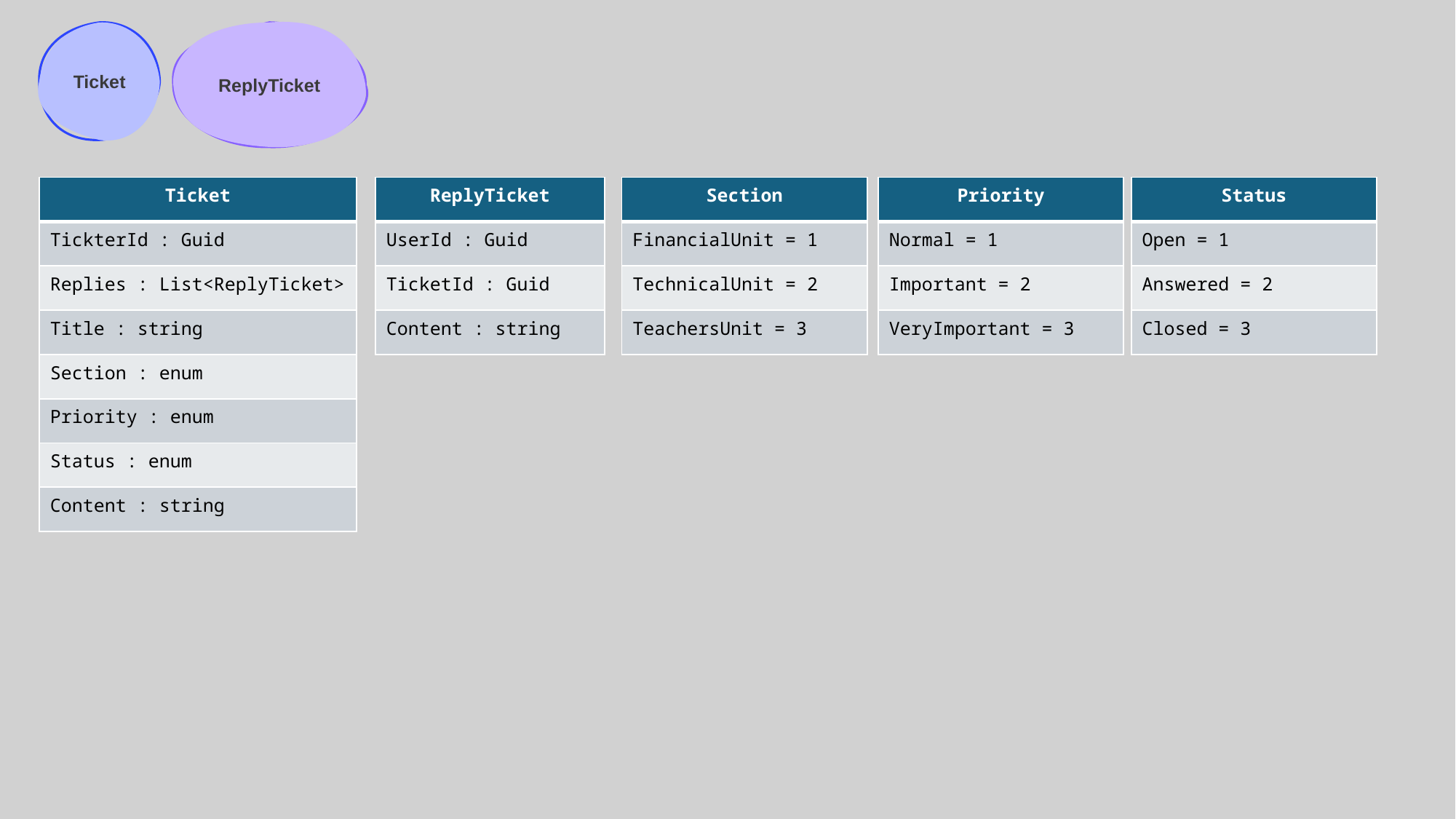

Ticket
ReplyTicket
| Ticket |
| --- |
| TickterId : Guid |
| Replies : List<ReplyTicket> |
| Title : string |
| Section : enum |
| Priority : enum |
| Status : enum |
| Content : string |
| ReplyTicket |
| --- |
| UserId : Guid |
| TicketId : Guid |
| Content : string |
| Section |
| --- |
| FinancialUnit = 1 |
| TechnicalUnit = 2 |
| TeachersUnit = 3 |
| Status |
| --- |
| Open = 1 |
| Answered = 2 |
| Closed = 3 |
| Priority |
| --- |
| Normal = 1 |
| Important = 2 |
| VeryImportant = 3 |